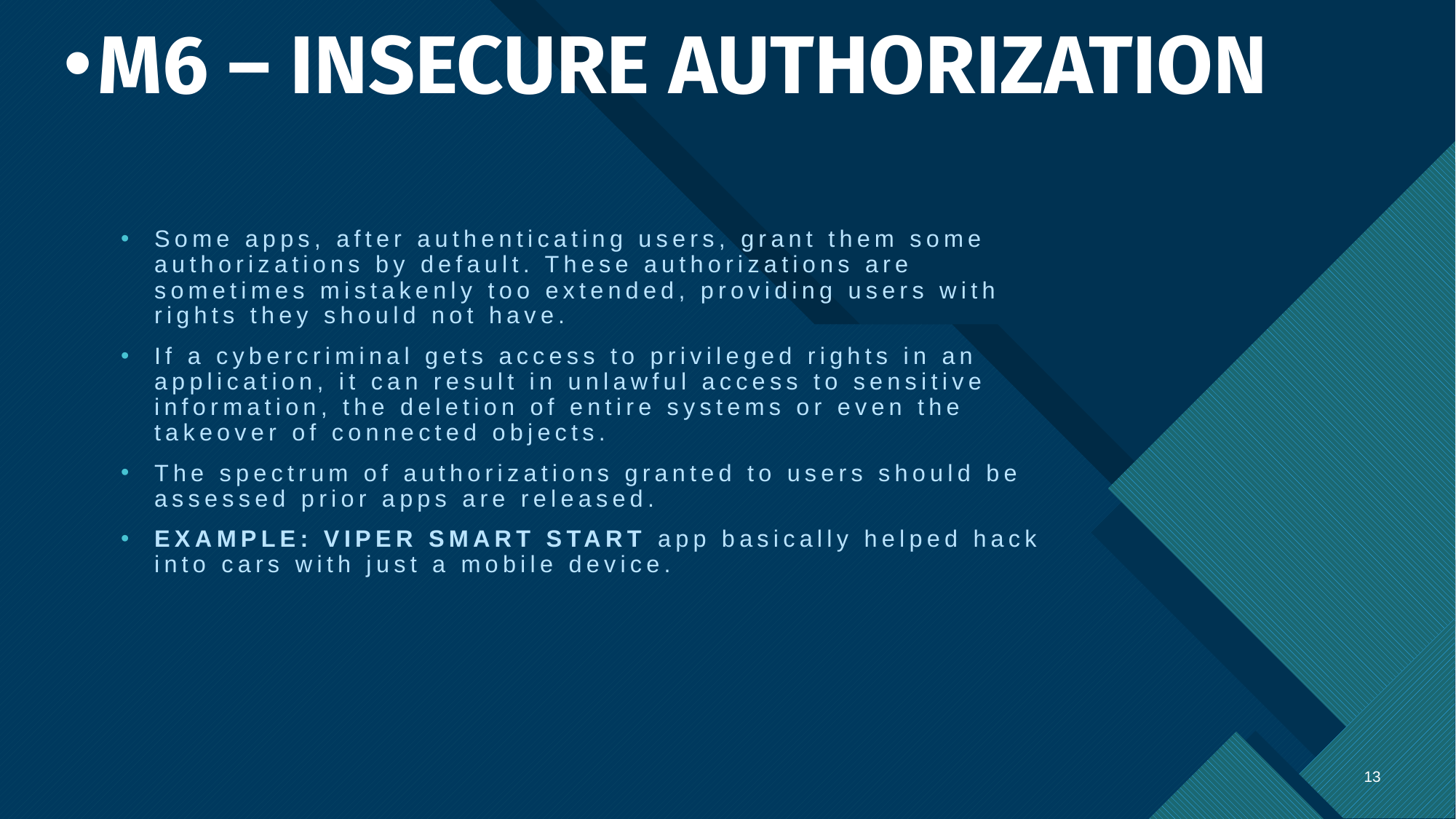

# M6 – INSECURE AUTHORIZATION
Some apps, after authenticating users, grant them some authorizations by default. These authorizations are sometimes mistakenly too extended, providing users with rights they should not have.
If a cybercriminal gets access to privileged rights in an application, it can result in unlawful access to sensitive information, the deletion of entire systems or even the takeover of connected objects.
The spectrum of authorizations granted to users should be assessed prior apps are released.
EXAMPLE: VIPER SMART START app basically helped hack into cars with just a mobile device.
13